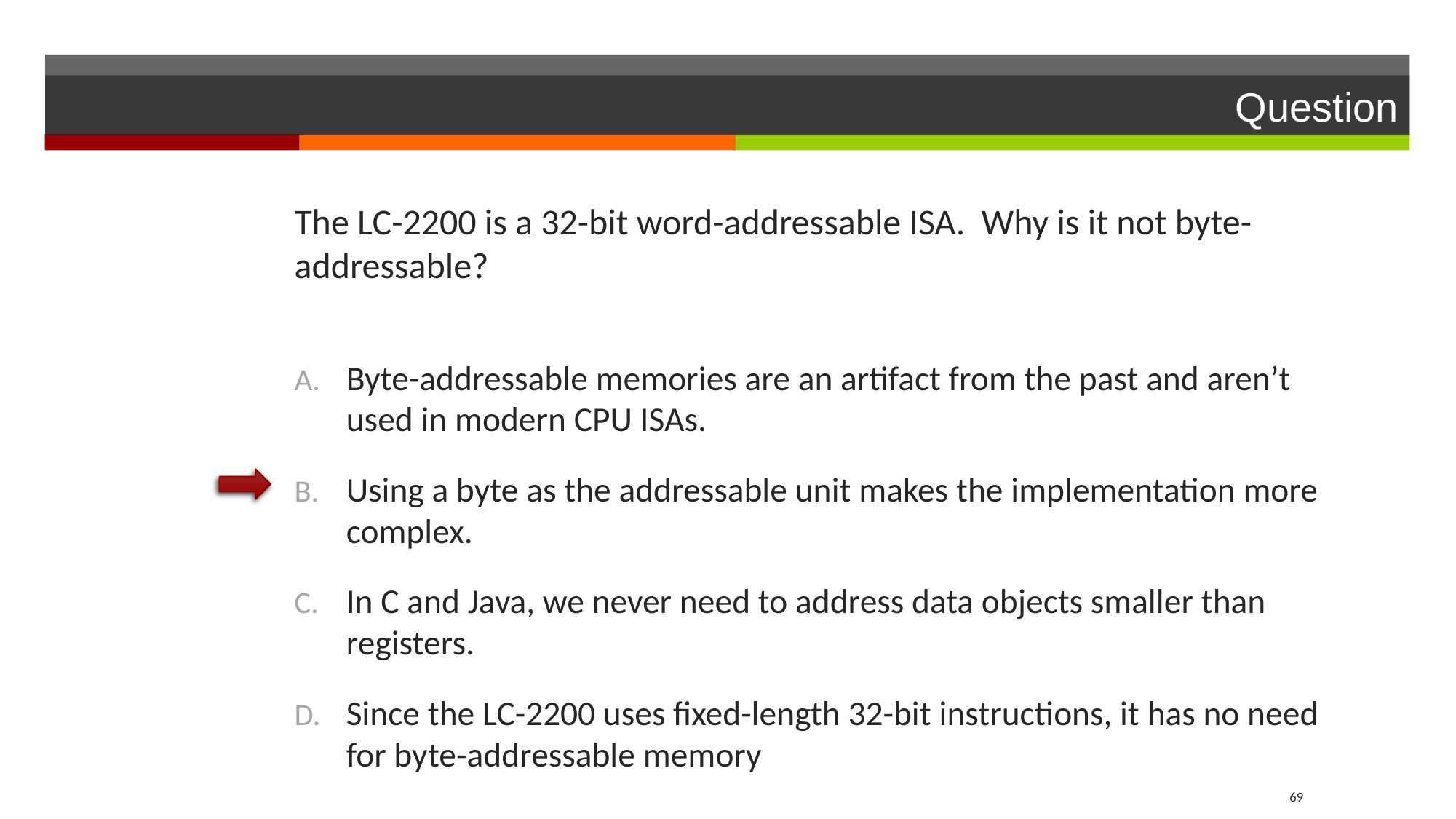

# Question
The LC-2200 is a 32-bit word-addressable ISA.  Why is it not byte-addressable?
Byte-addressable memories are an artifact from the past and aren’t used in modern CPU ISAs.
Using a byte as the addressable unit makes the implementation more complex.
In C and Java, we never need to address data objects smaller than registers.
Since the LC-2200 uses fixed-length 32-bit instructions, it has no need for byte-addressable memory

69